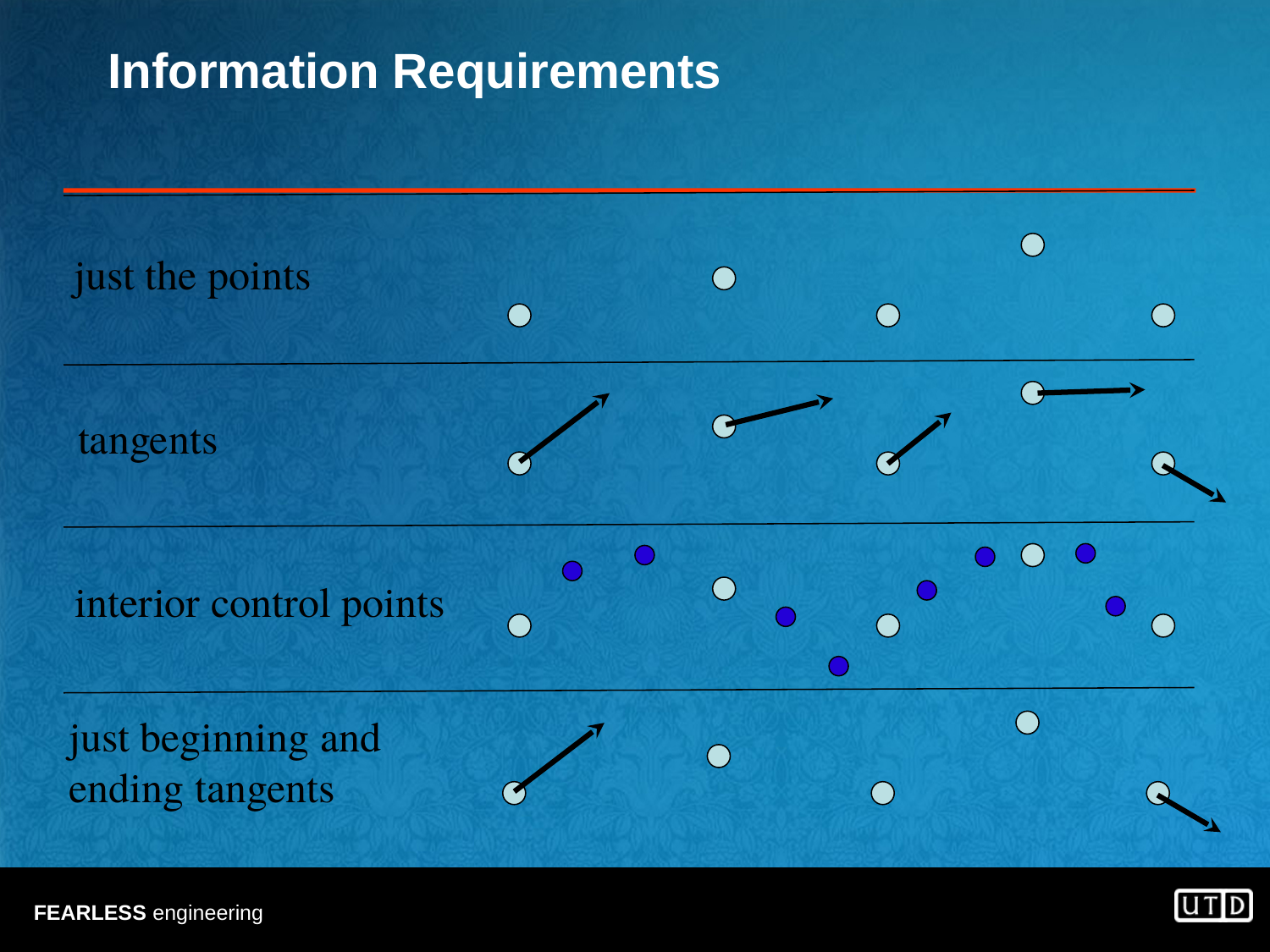

# Information Requirements

just the points

tangents

interior control points

just beginning and ending tangents